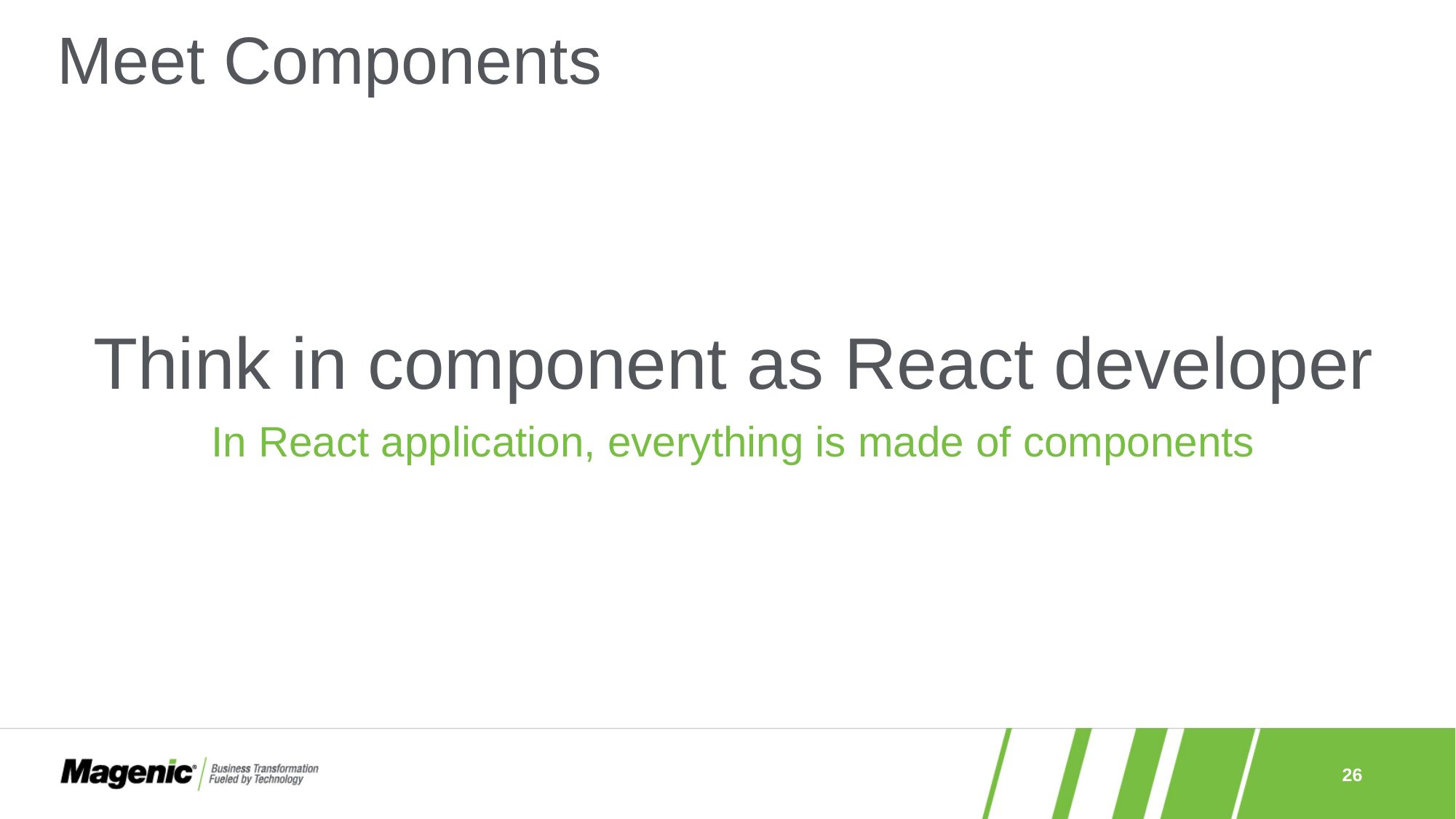

# Meet Components
Think in component as React developer
In React application, everything is made of components